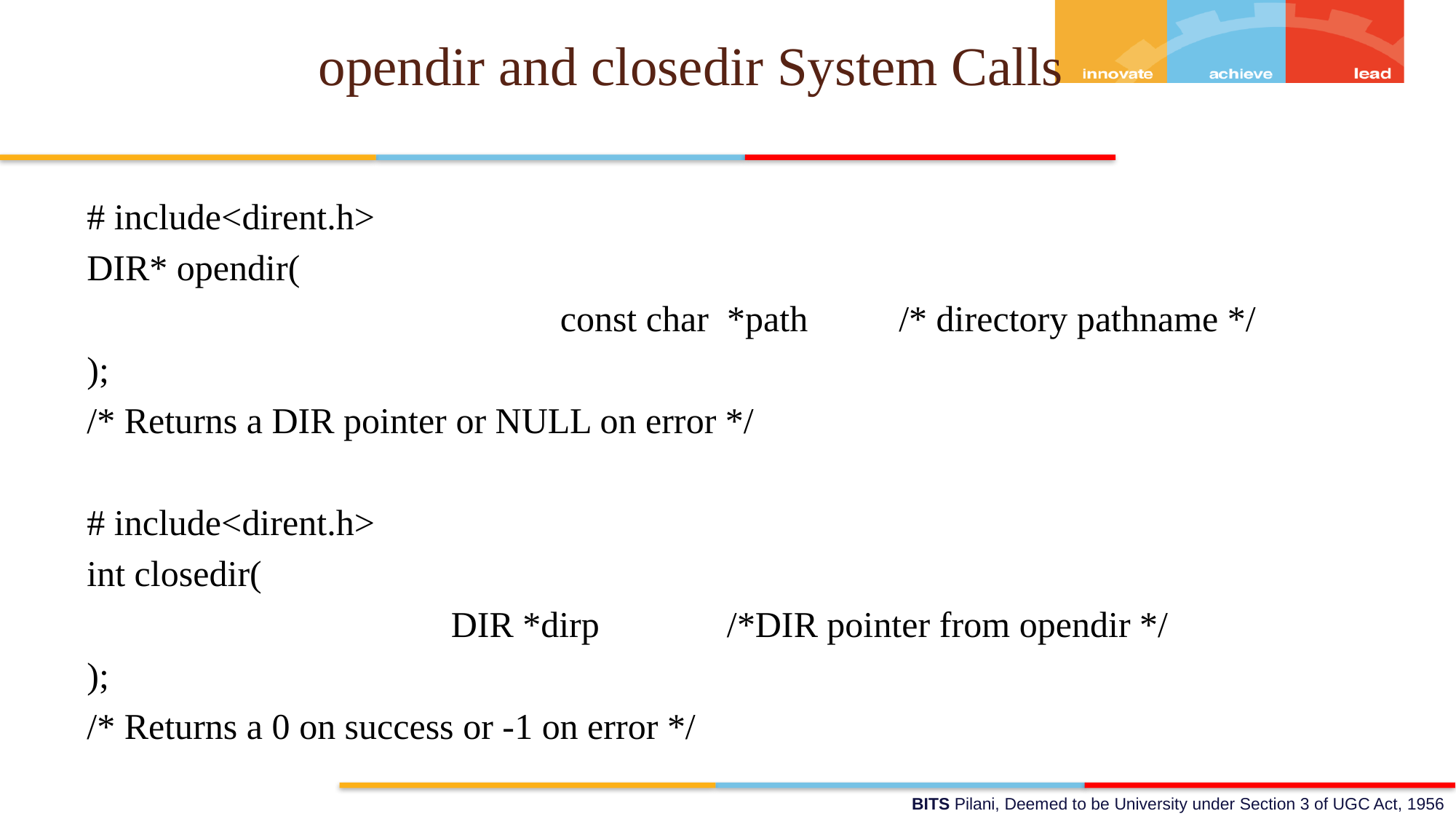

# opendir and closedir System Calls
# include<dirent.h>
DIR* opendir(
					const char  *path          /* directory pathname */
);
/* Returns a DIR pointer or NULL on error */

# include<dirent.h>
int closedir(
				DIR *dirp              /*DIR pointer from opendir */
);
/* Returns a 0 on success or -1 on error */